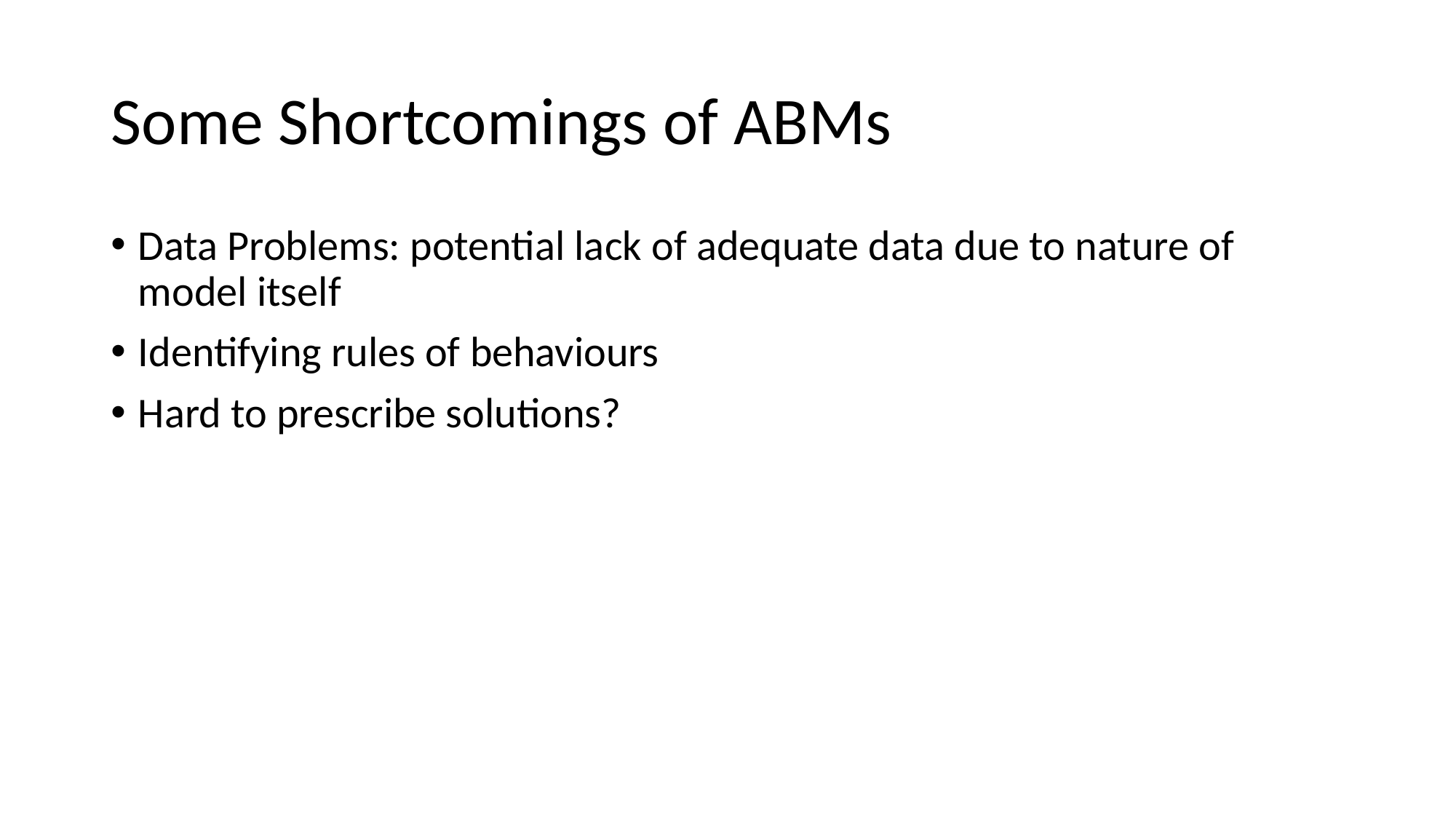

# Some Shortcomings of ABMs
Data Problems: potential lack of adequate data due to nature of model itself
Identifying rules of behaviours
Hard to prescribe solutions?